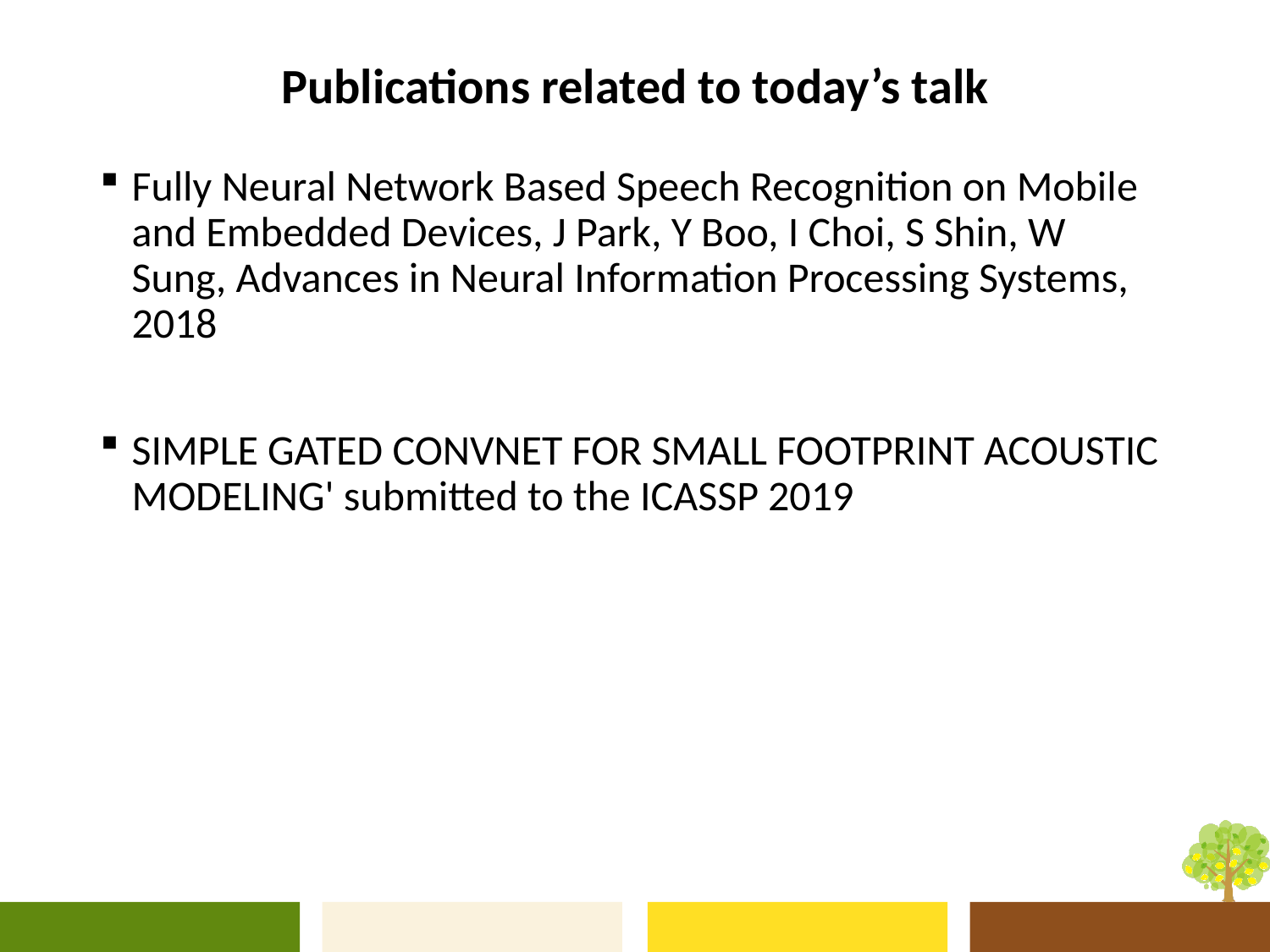

# Publications related to today’s talk
Fully Neural Network Based Speech Recognition on Mobile and Embedded Devices, J Park, Y Boo, I Choi, S Shin, W Sung, Advances in Neural Information Processing Systems, 2018

SIMPLE GATED CONVNET FOR SMALL FOOTPRINT ACOUSTIC MODELING' submitted to the ICASSP 2019